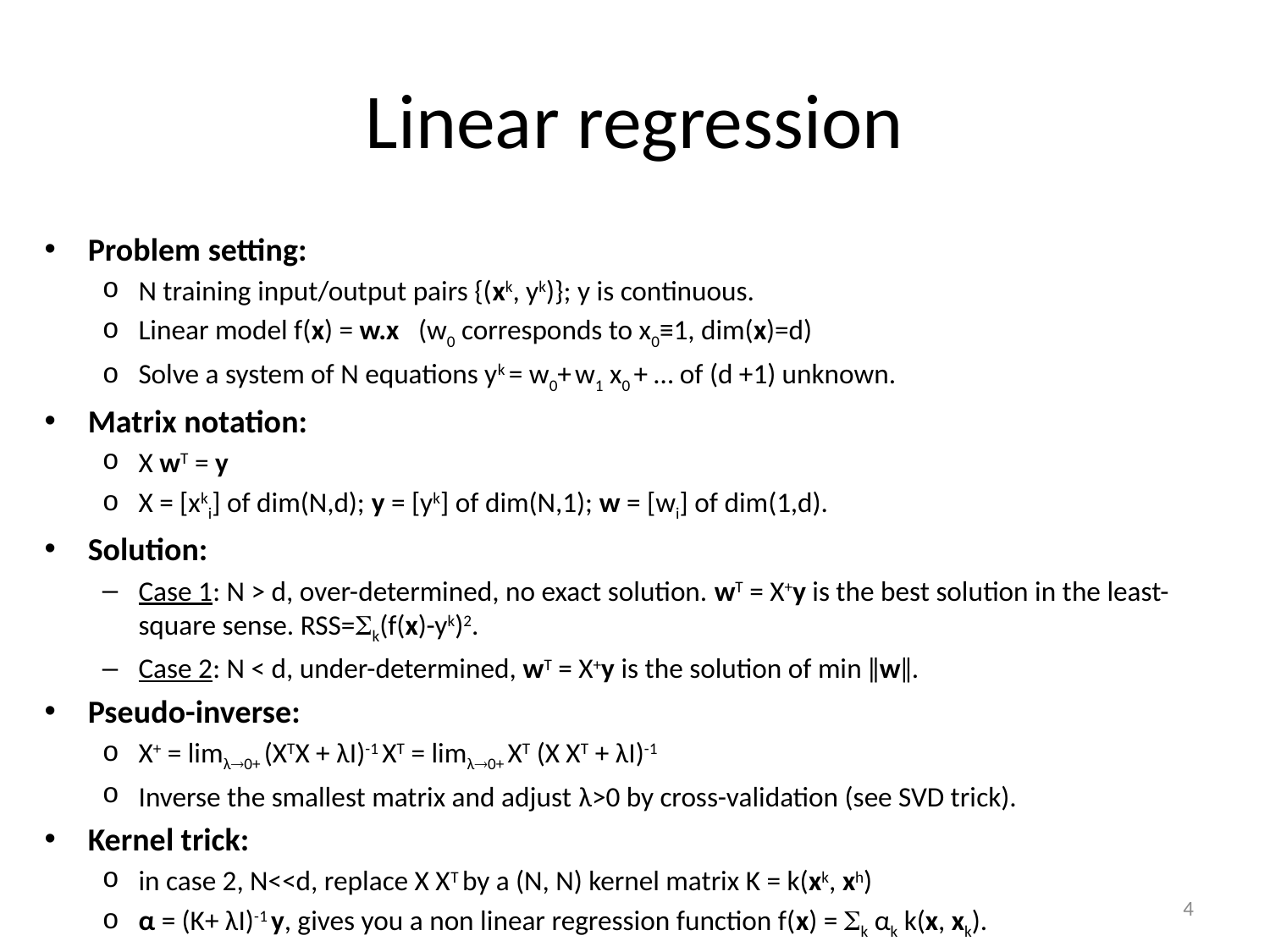

# Linear regression
Problem setting:
N training input/output pairs {(xk, yk)}; y is continuous.
Linear model f(x) = w.x   (w0 corresponds to x0≡1, dim(x)=d)
Solve a system of N equations yk = w0+ w1 x0 + … of (d +1) unknown.
Matrix notation:
X wT = y
X = [xki] of dim(N,d); y = [yk] of dim(N,1); w = [wi] of dim(1,d).
Solution:
Case 1: N > d, over-determined, no exact solution. wT = X+y is the best solution in the least-square sense. RSS=Σk(f(x)-yk)2.
Case 2: N < d, under-determined, wT = X+y is the solution of min ǁwǁ.
Pseudo-inverse:
X+ = limλ→0+ (XTX + λI)-1 XT = limλ→0+ XT (X XT + λI)-1
Inverse the smallest matrix and adjust λ>0 by cross-validation (see SVD trick).
Kernel trick:
in case 2, N<<d, replace X XT by a (N, N) kernel matrix K = k(xk, xh)
α = (K+ λI)-1 y, gives you a non linear regression function f(x) = Σk αk k(x, xk).
4